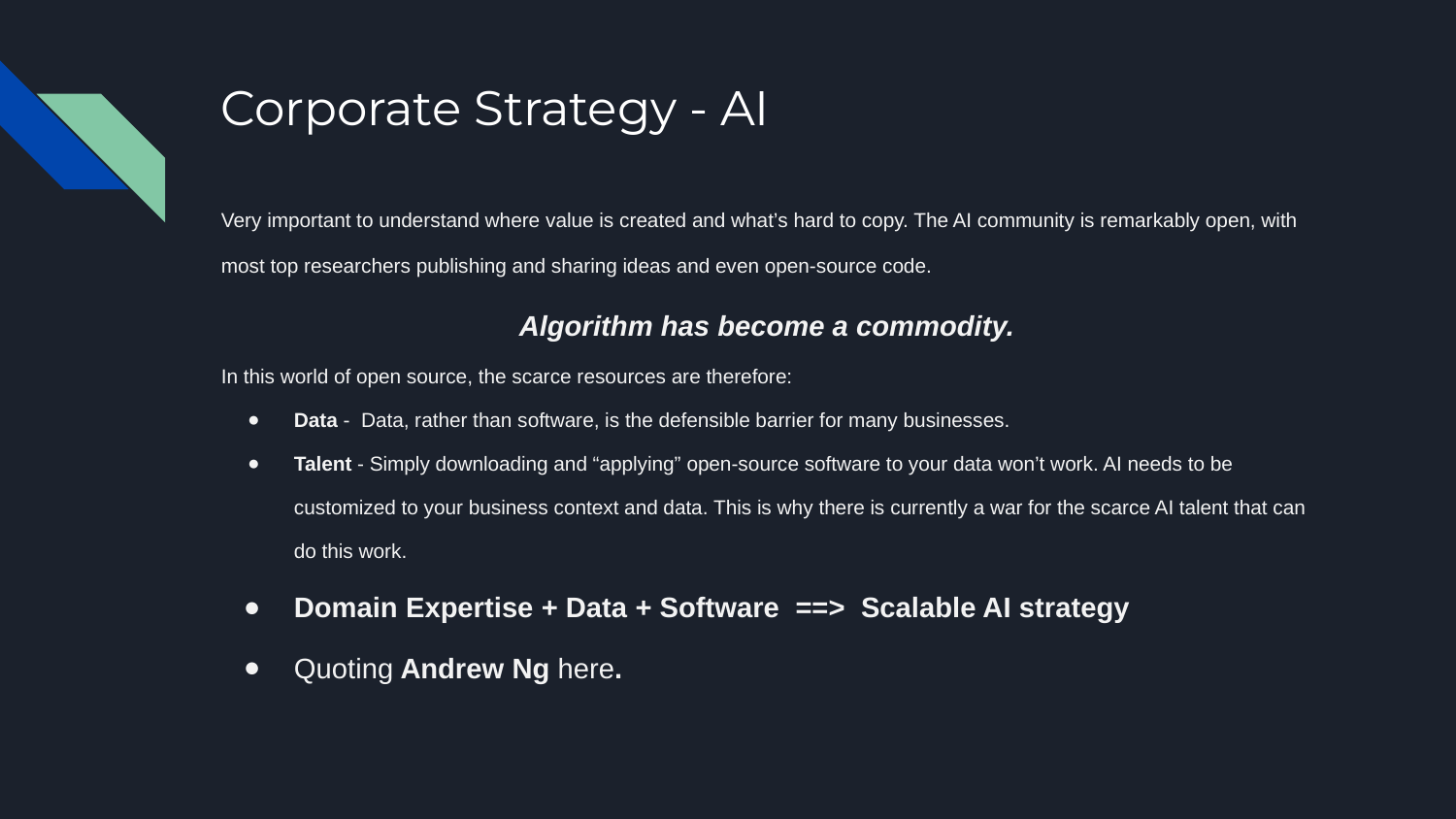

# Corporate Strategy - AI
Very important to understand where value is created and what’s hard to copy. The AI community is remarkably open, with most top researchers publishing and sharing ideas and even open-source code.
Algorithm has become a commodity.
In this world of open source, the scarce resources are therefore:
Data -  Data, rather than software, is the defensible barrier for many businesses.
Talent - Simply downloading and “applying” open-source software to your data won’t work. AI needs to be customized to your business context and data. This is why there is currently a war for the scarce AI talent that can do this work.
Domain Expertise + Data + Software  ==>  Scalable AI strategy
Quoting Andrew Ng here.